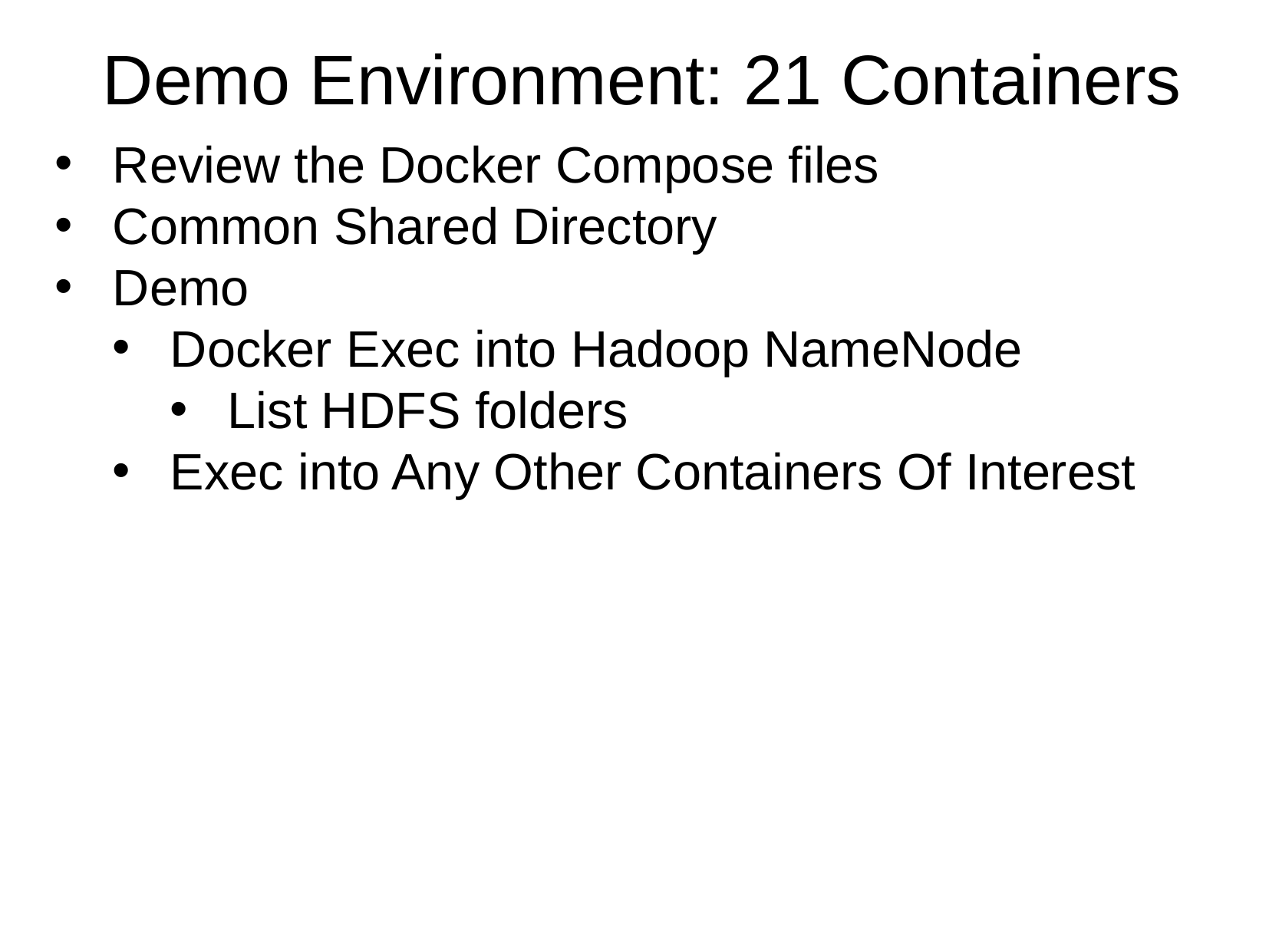

Demo Environment: 21 Containers
Review the Docker Compose files
Common Shared Directory
Demo
Docker Exec into Hadoop NameNode
List HDFS folders
Exec into Any Other Containers Of Interest